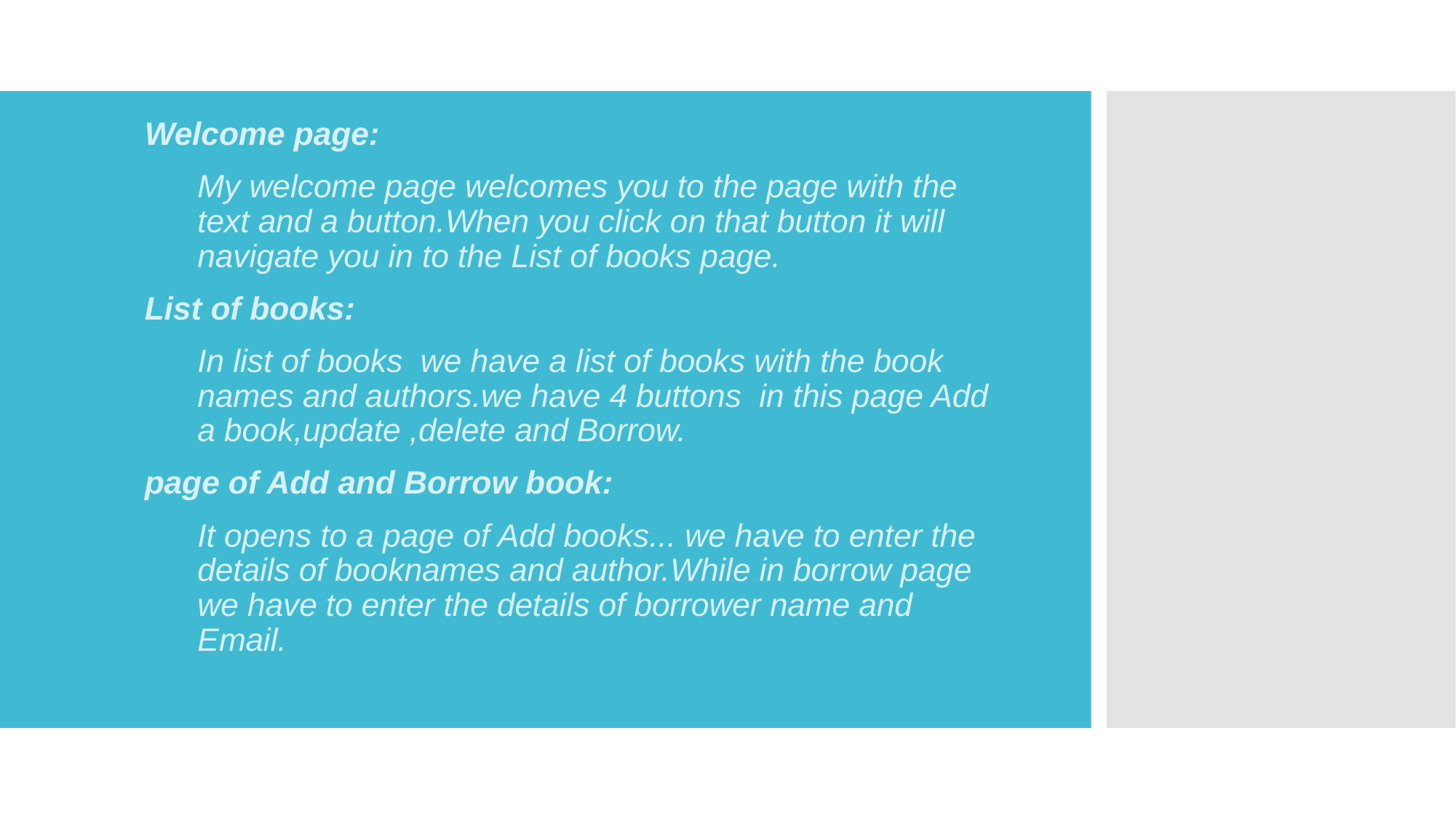

#
Welcome page:
My welcome page welcomes you to the page with the text and a button.When you click on that button it will navigate you in to the List of books page.
List of books:
In list of books  we have a list of books with the book names and authors.we have 4 buttons  in this page Add a book,update ,delete and Borrow.
page of Add and Borrow book:
It opens to a page of Add books... we have to enter the details of booknames and author.While in borrow page we have to enter the details of borrower name and Email.